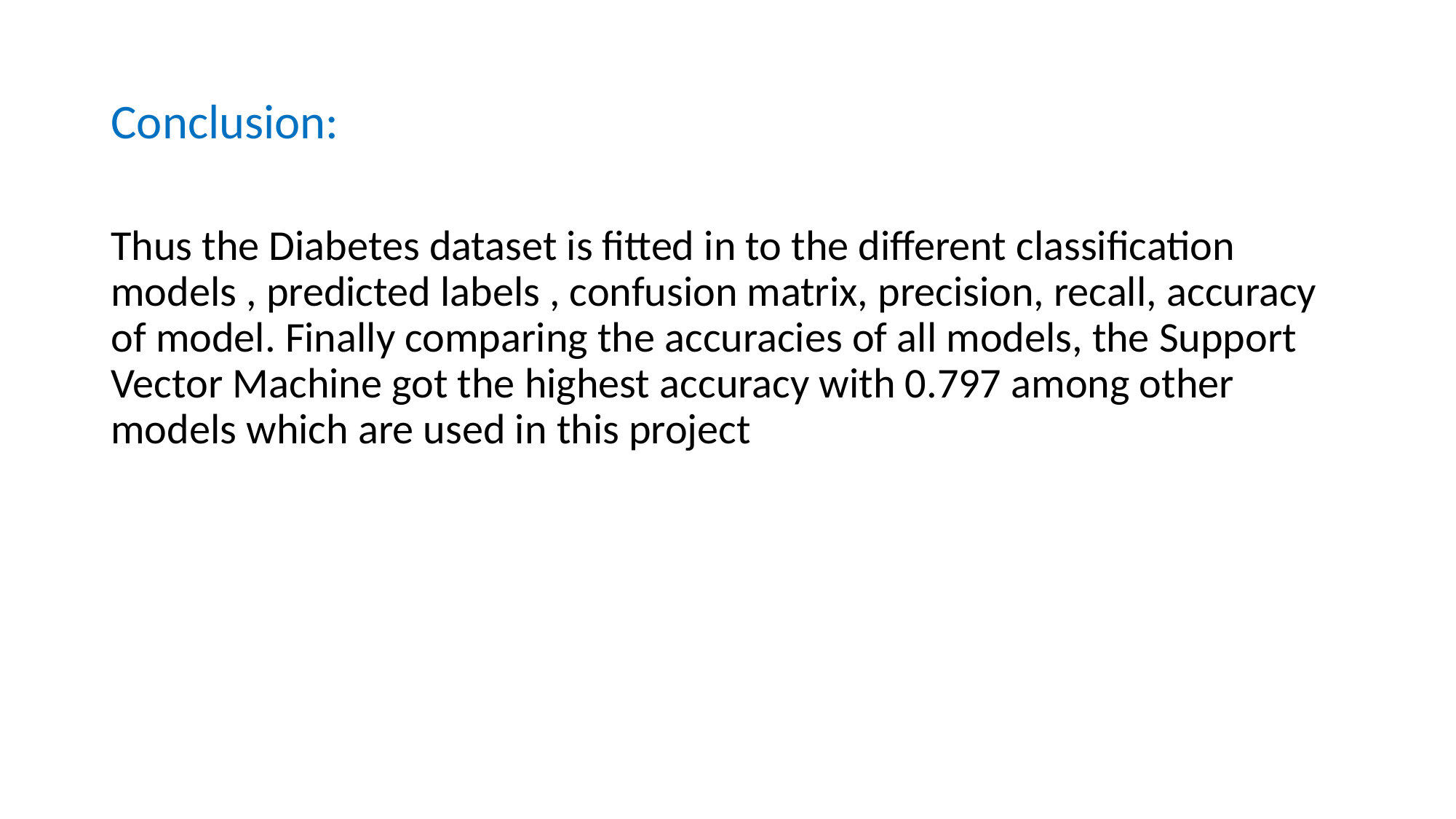

# Conclusion:
Thus the Diabetes dataset is fitted in to the different classification models , predicted labels , confusion matrix, precision, recall, accuracy of model. Finally comparing the accuracies of all models, the Support Vector Machine got the highest accuracy with 0.797 among other models which are used in this project